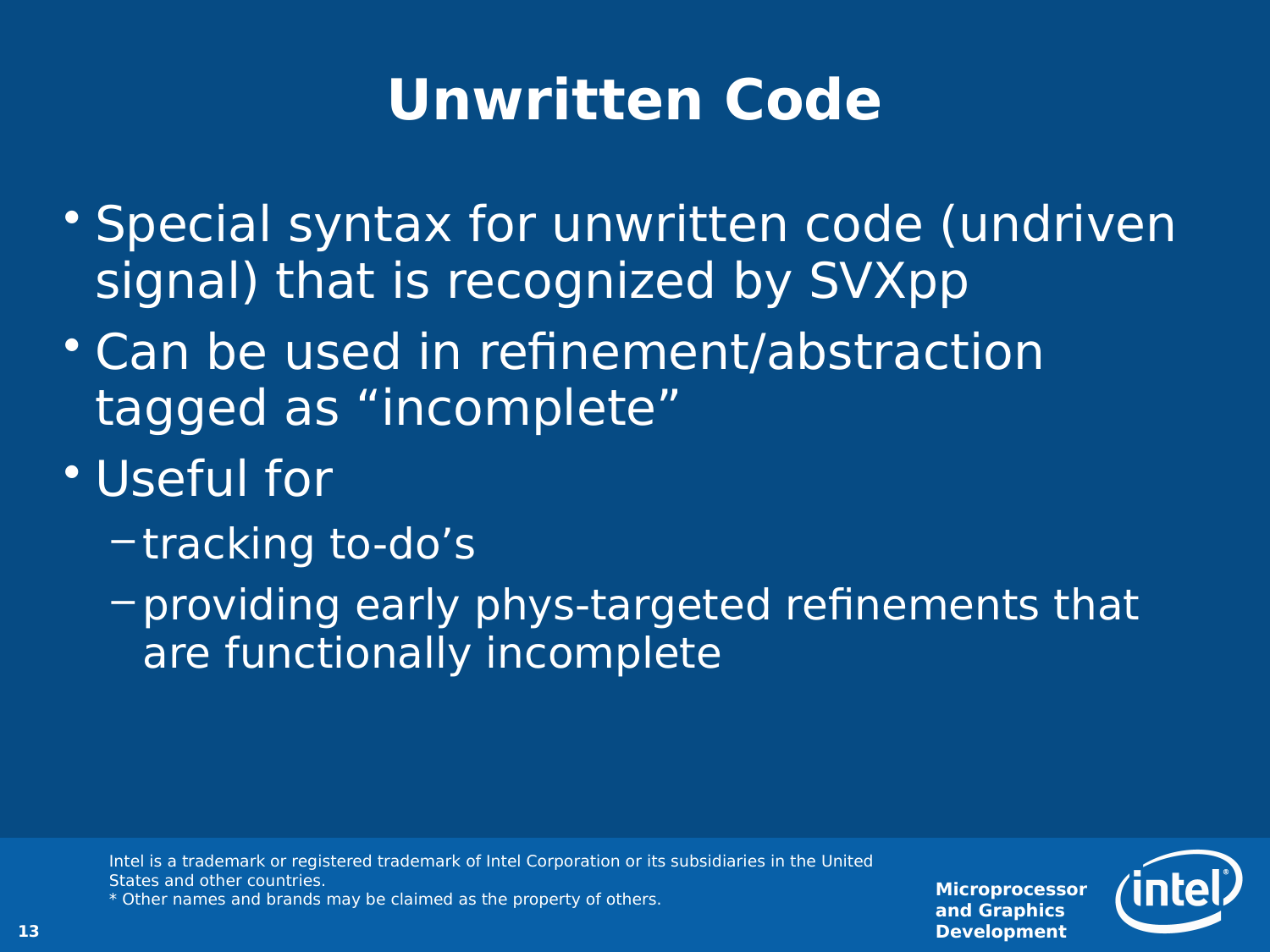

# Unwritten Code
Special syntax for unwritten code (undriven signal) that is recognized by SVXpp
Can be used in refinement/abstraction tagged as “incomplete”
Useful for
tracking to-do’s
providing early phys-targeted refinements that are functionally incomplete